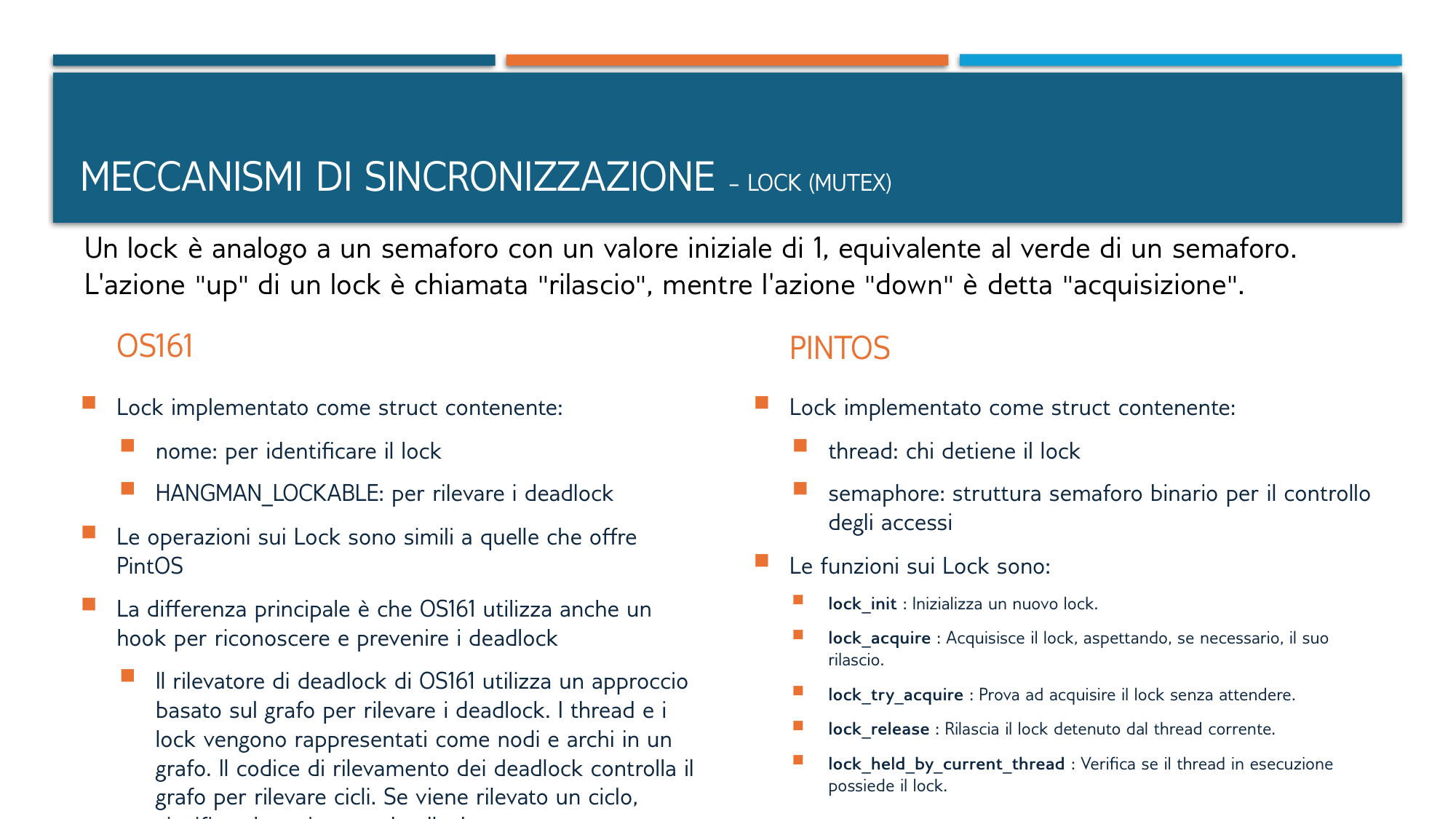

# Meccanismi di sincronizzazione – lock (mutex)
Un lock è analogo a un semaforo con un valore iniziale di 1, equivalente al verde di un semaforo. L'azione "up" di un lock è chiamata "rilascio", mentre l'azione "down" è detta "acquisizione".
OS161
PINTOS
Lock implementato come struct contenente:
nome: per identificare il lock
HANGMAN_LOCKABLE: per rilevare i deadlock
Le operazioni sui Lock sono simili a quelle che offre PintOS
La differenza principale è che OS161 utilizza anche un hook per riconoscere e prevenire i deadlock
Il rilevatore di deadlock di OS161 utilizza un approccio basato sul grafo per rilevare i deadlock. I thread e i lock vengono rappresentati come nodi e archi in un grafo. Il codice di rilevamento dei deadlock controlla il grafo per rilevare cicli. Se viene rilevato un ciclo, significa che esiste un deadlock

Lock implementato come struct contenente:
thread: chi detiene il lock
semaphore: struttura semaforo binario per il controllo degli accessi
Le funzioni sui Lock sono:
lock_init : Inizializza un nuovo lock.
lock_acquire : Acquisisce il lock, aspettando, se necessario, il suo rilascio.
lock_try_acquire : Prova ad acquisire il lock senza attendere.
lock_release : Rilascia il lock detenuto dal thread corrente.
lock_held_by_current_thread : Verifica se il thread in esecuzione possiede il lock.